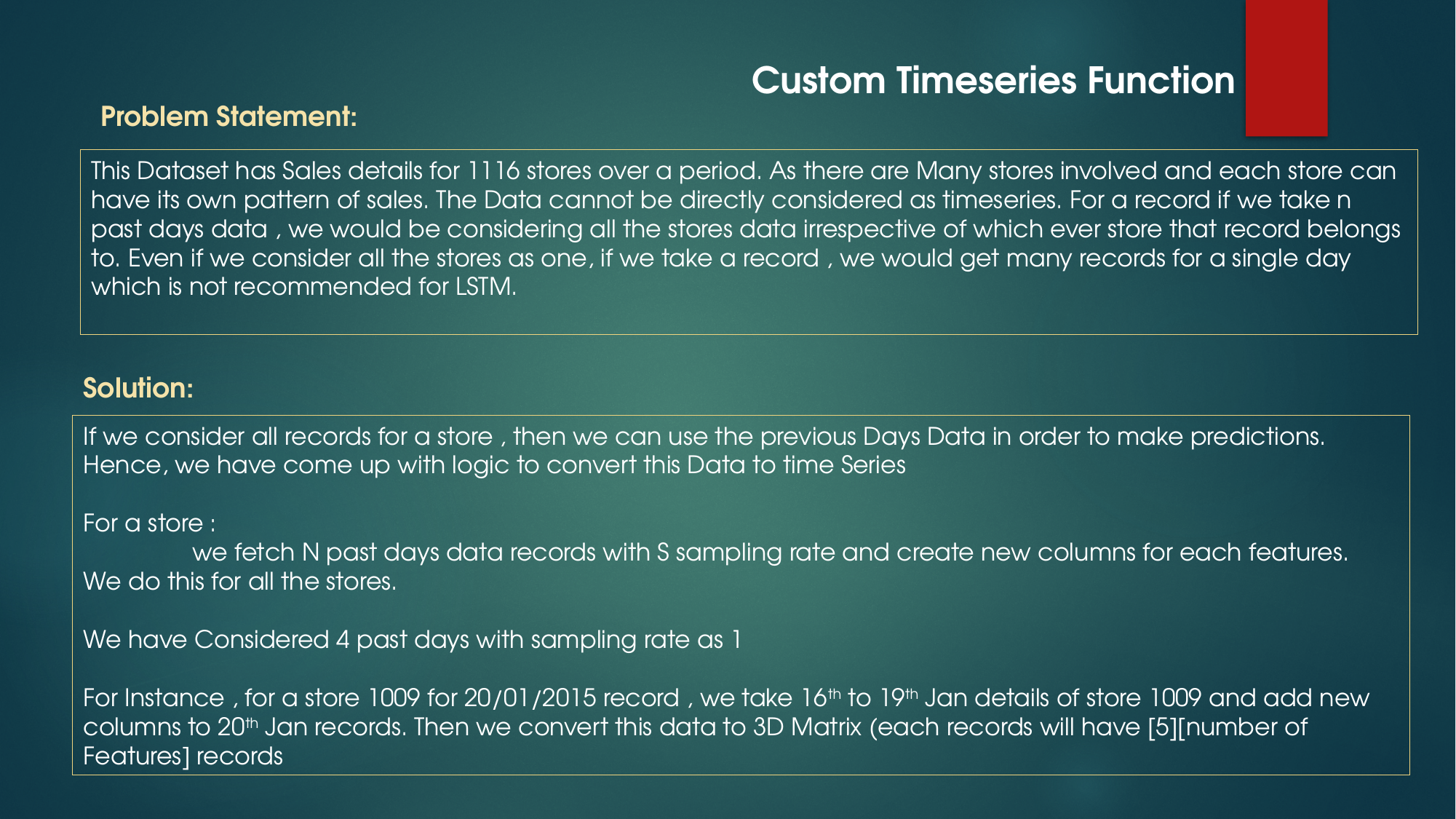

Custom Timeseries Function
Problem Statement:
This Dataset has Sales details for 1116 stores over a period. As there are Many stores involved and each store can have its own pattern of sales. The Data cannot be directly considered as timeseries. For a record if we take n past days data , we would be considering all the stores data irrespective of which ever store that record belongs to. Even if we consider all the stores as one, if we take a record , we would get many records for a single day which is not recommended for LSTM.

Solution:
If we consider all records for a store , then we can use the previous Days Data in order to make predictions.
Hence, we have come up with logic to convert this Data to time Series

For a store :
	we fetch N past days data records with S sampling rate and create new columns for each features.
We do this for all the stores.

We have Considered 4 past days with sampling rate as 1

For Instance , for a store 1009 for 20/01/2015 record , we take 16th to 19th Jan details of store 1009 and add new columns to 20th Jan records. Then we convert this data to 3D Matrix (each records will have [5][number of Features] records